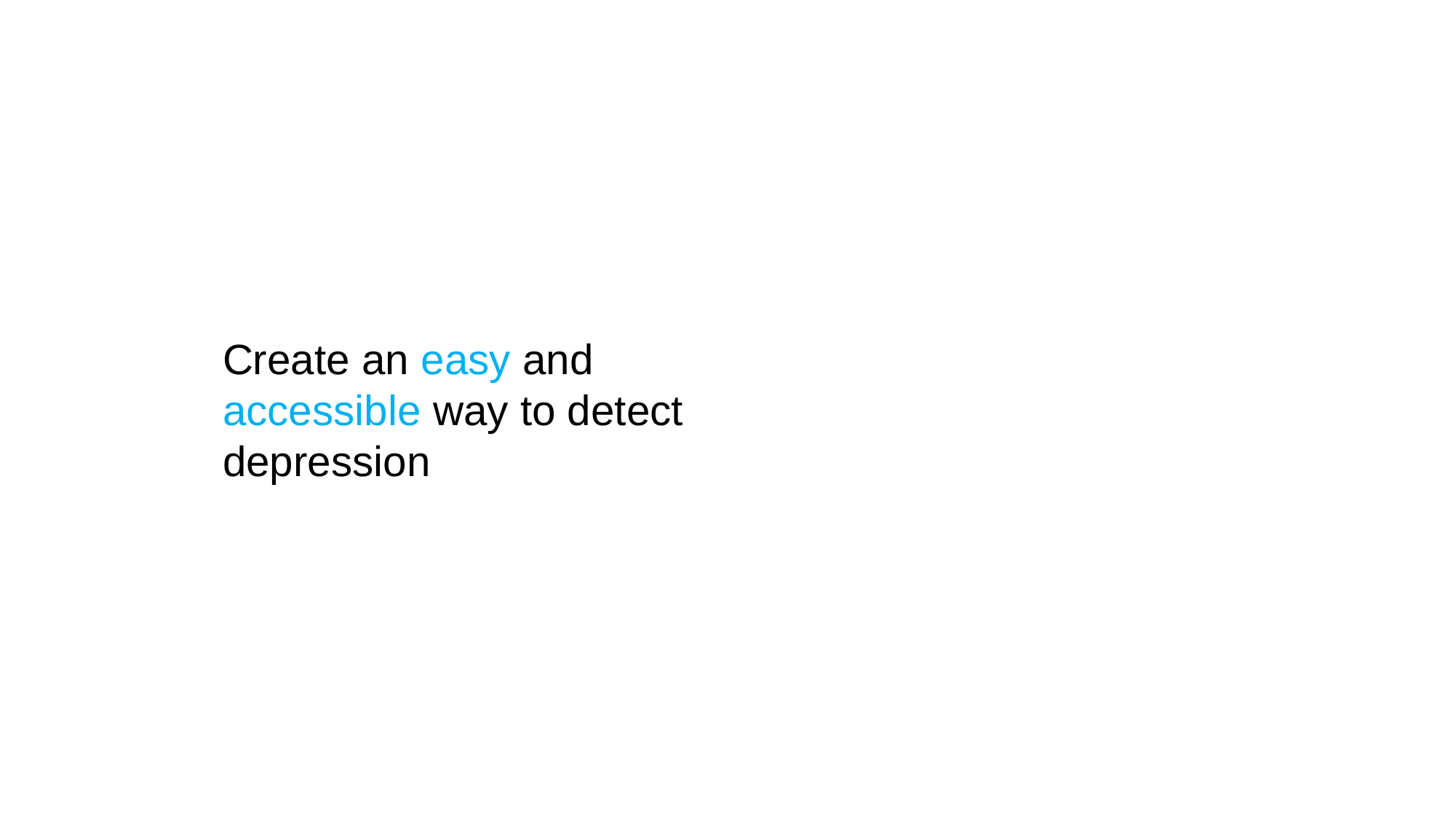

Create an easy and accessible way to detect depression